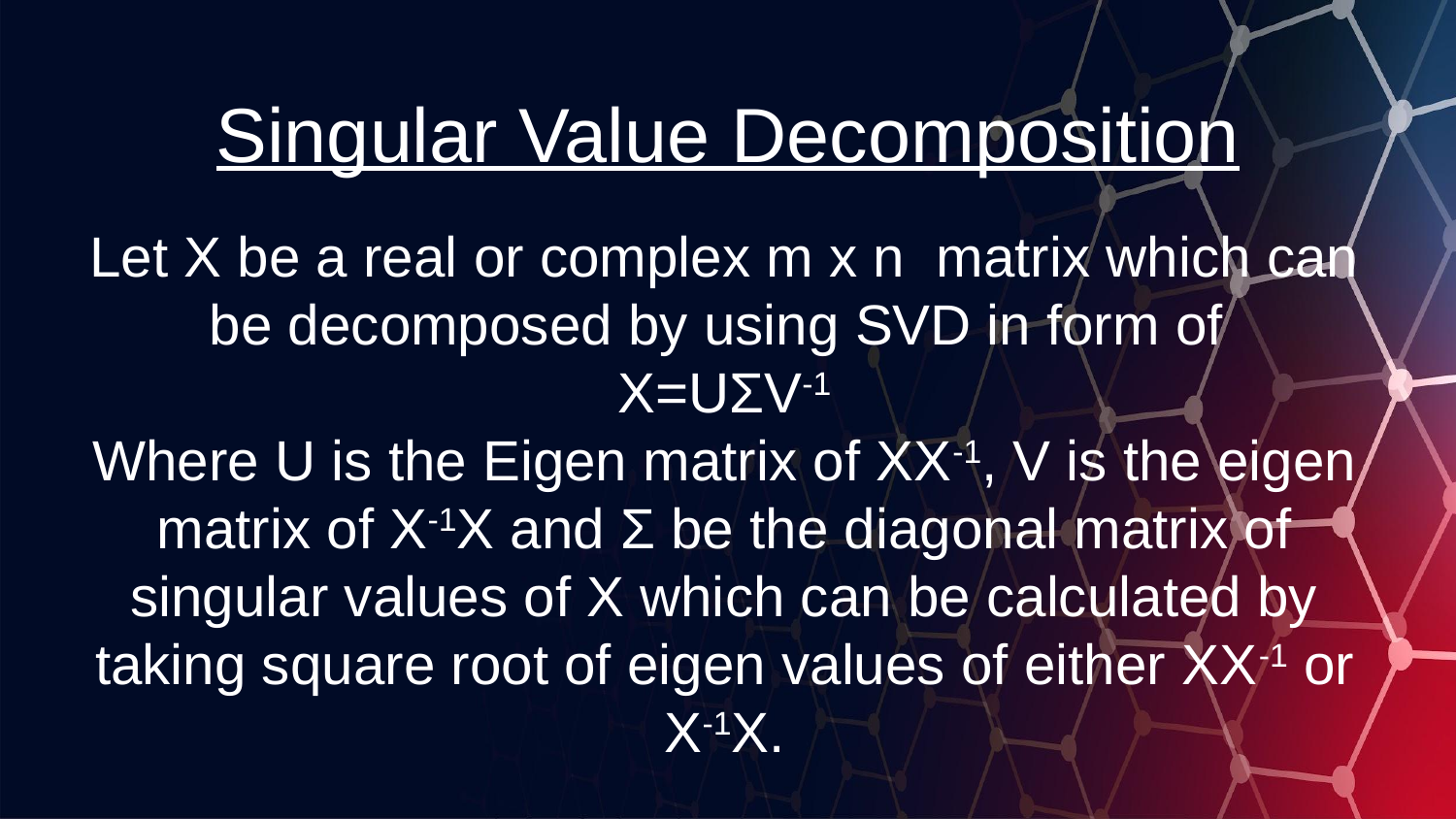

# Singular Value Decomposition
Let X be a real or complex m x n  matrix which can be decomposed by using SVD in form of
X=UΣV-1
Where U is the Eigen matrix of XX-1, V is the eigen matrix of X-1X and Σ be the diagonal matrix of singular values of X which can be calculated by taking square root of eigen values of either XX-1 or X-1X.